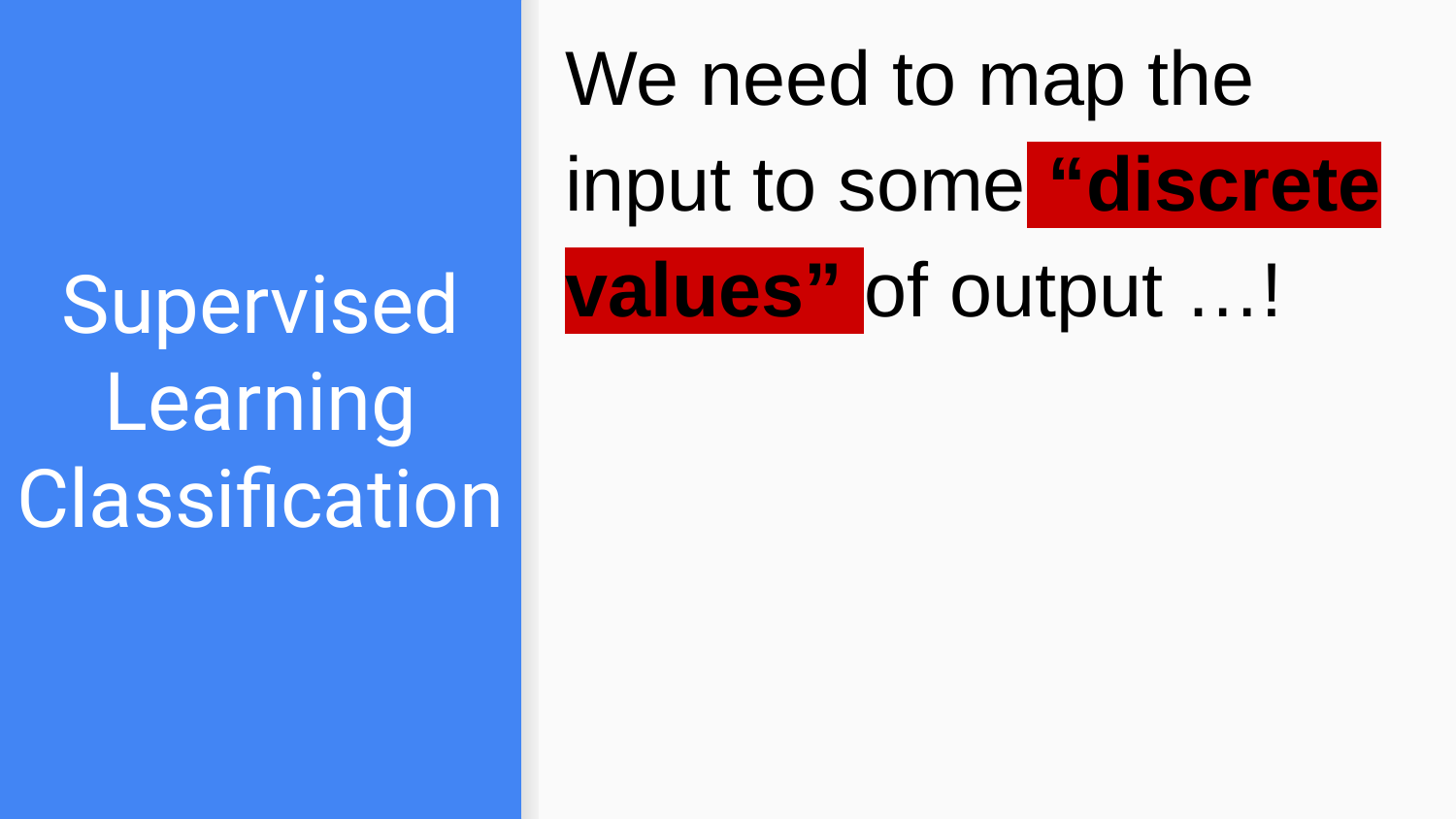

We need to map the input to some “discrete values” of output …!
# Supervised Learning
Classification